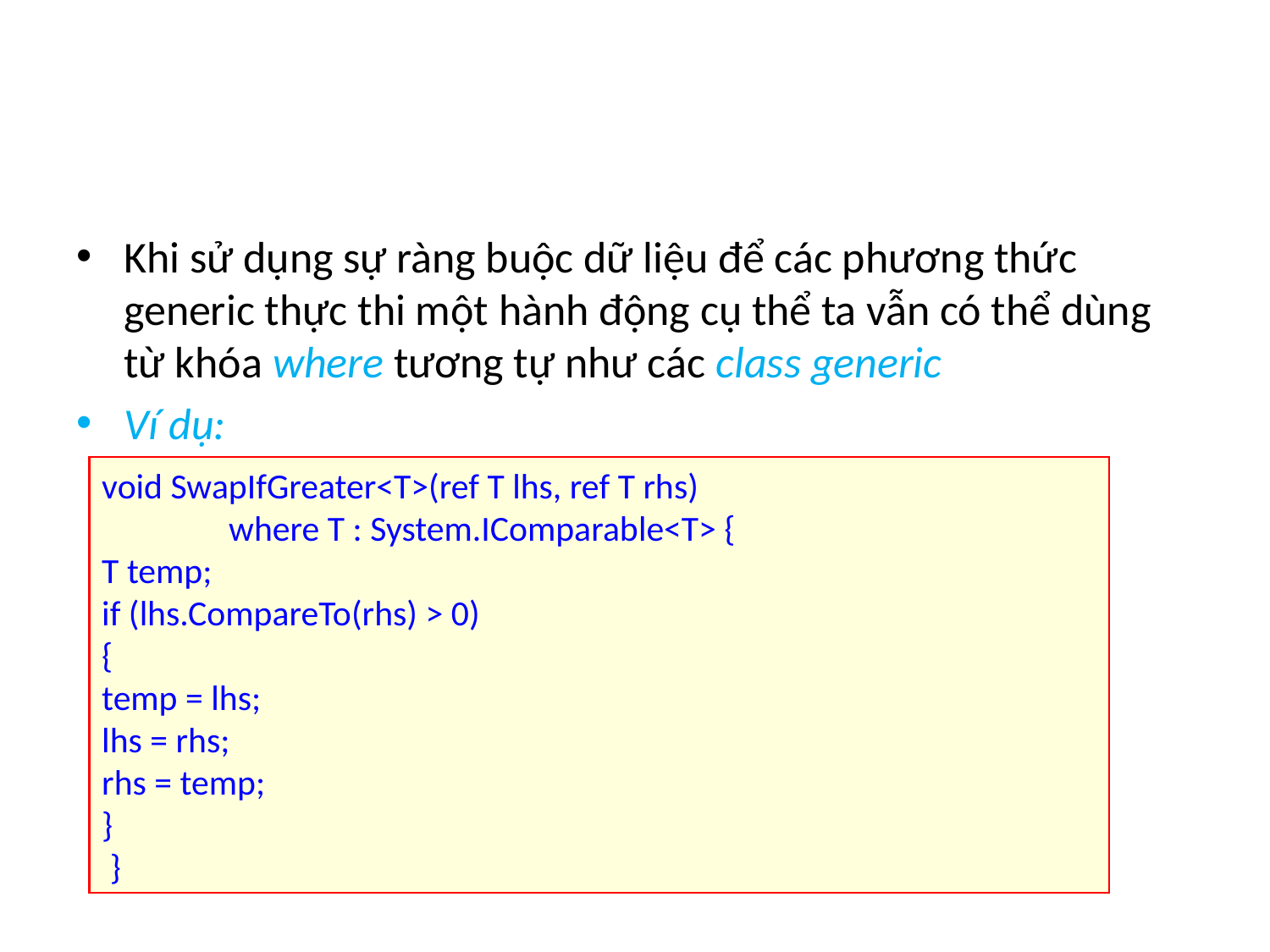

#
Khi sử dụng sự ràng buộc dữ liệu để các phương thức generic thực thi một hành động cụ thể ta vẫn có thể dùng từ khóa where tương tự như các class generic
Ví dụ:

void SwapIfGreater<T>(ref T lhs, ref T rhs)
	where T : System.IComparable<T> {
T temp;
if (lhs.CompareTo(rhs) > 0)
{
temp = lhs;
lhs = rhs;
rhs = temp;
}
 }